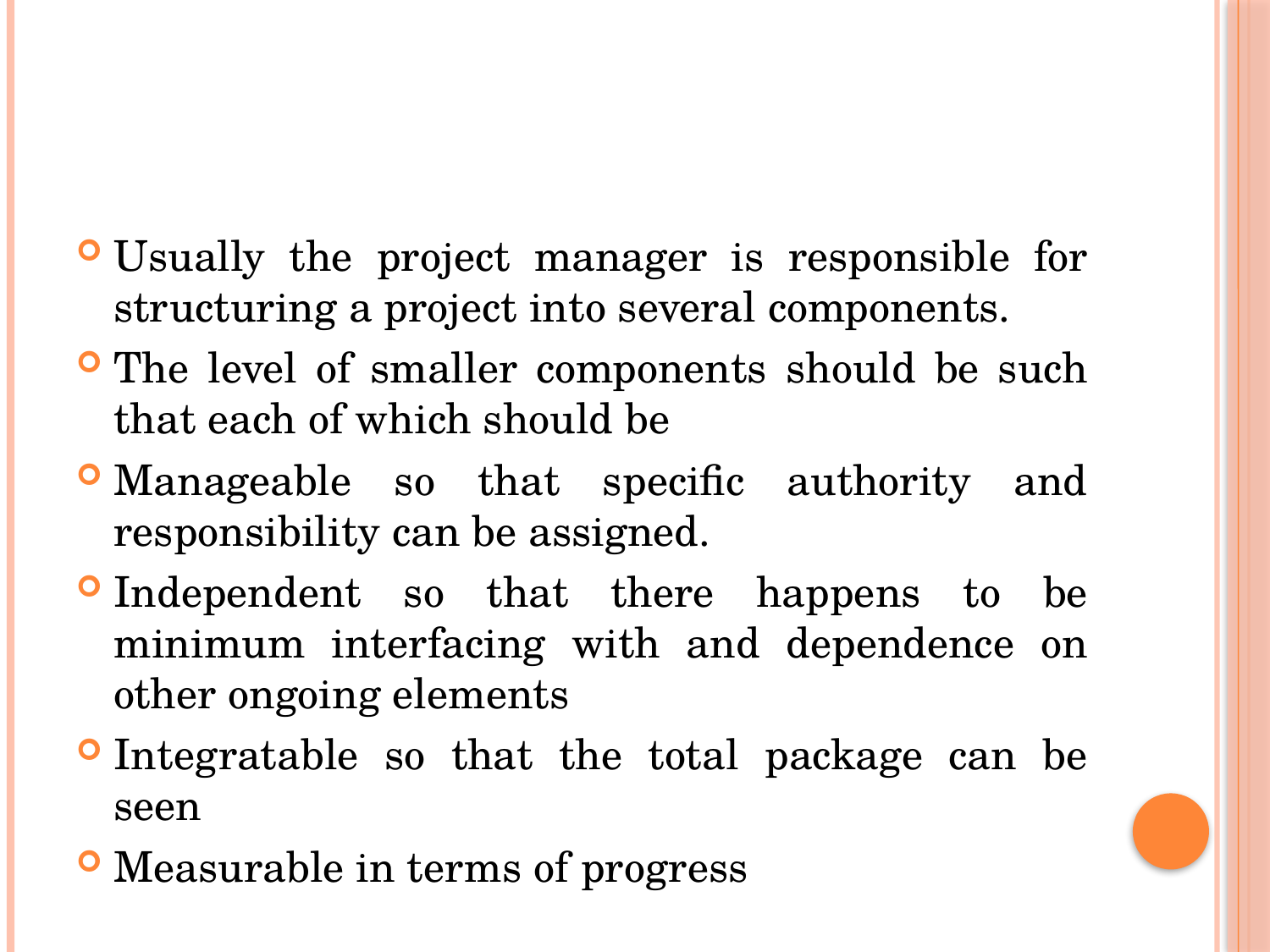

#
Usually the project manager is responsible for structuring a project into several components.
The level of smaller components should be such that each of which should be
Manageable so that specific authority and responsibility can be assigned.
Independent so that there happens to be minimum interfacing with and dependence on other ongoing elements
Integratable so that the total package can be seen
Measurable in terms of progress